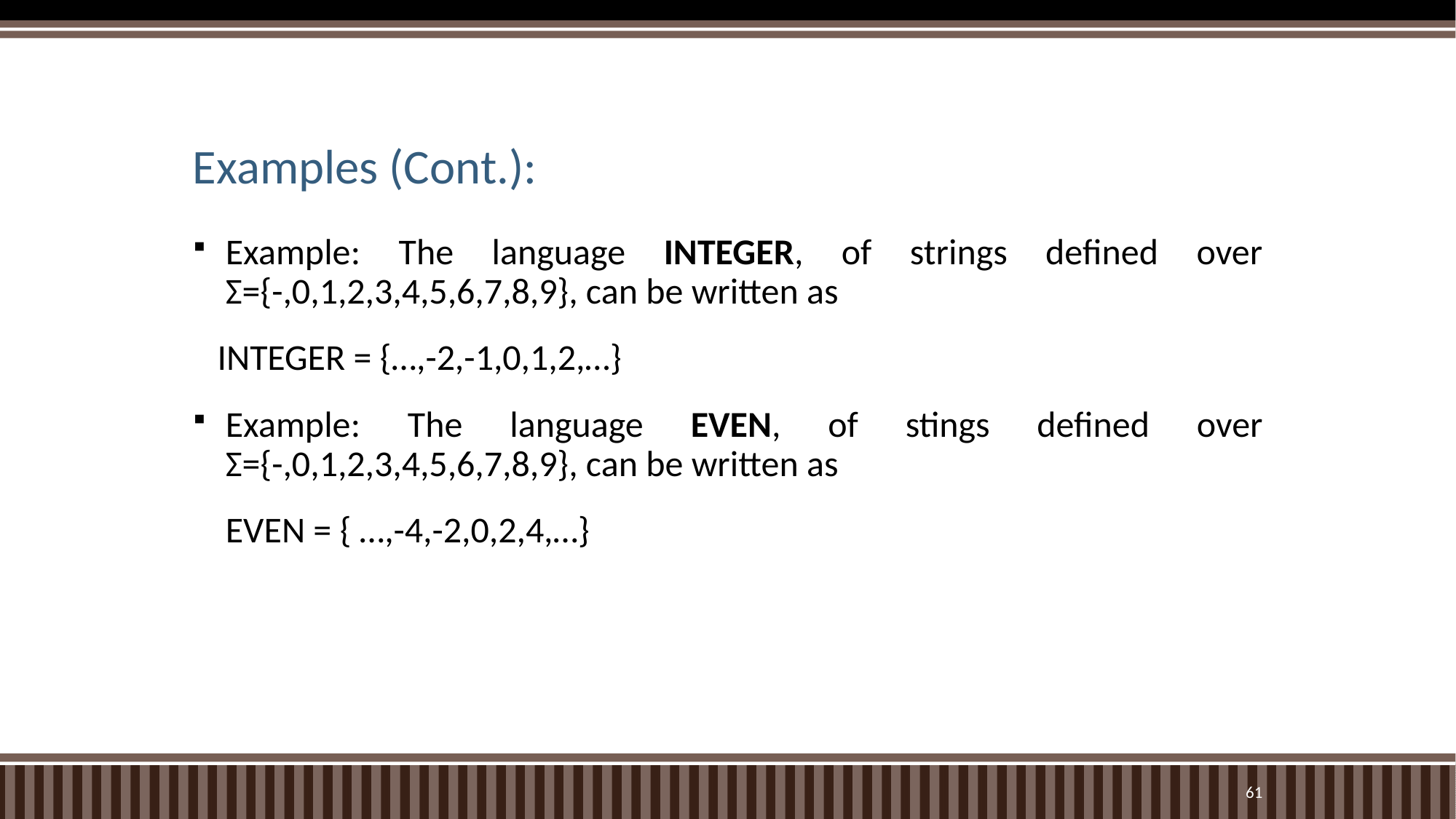

# Examples (Cont.):
Example: The language INTEGER, of strings defined over Σ={-,0,1,2,3,4,5,6,7,8,9}, can be written as
   INTEGER = {…,-2,-1,0,1,2,…}
Example: The language EVEN, of stings defined over Σ={-,0,1,2,3,4,5,6,7,8,9}, can be written as
	EVEN = { …,-4,-2,0,2,4,…}

61